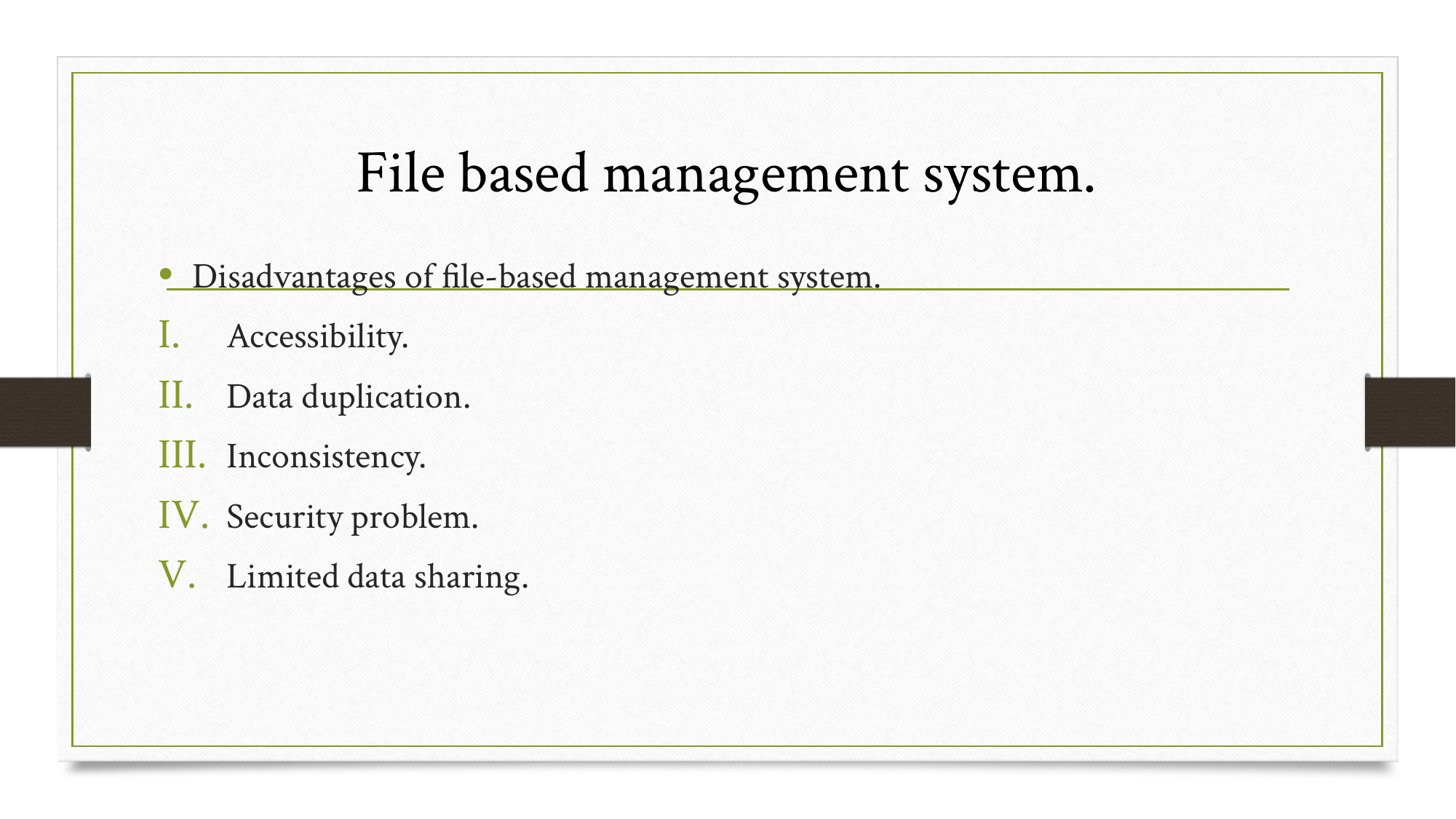

# File based management system.
Disadvantages of file-based management system.
Accessibility.
Data duplication.
Inconsistency.
Security problem.
Limited data sharing.